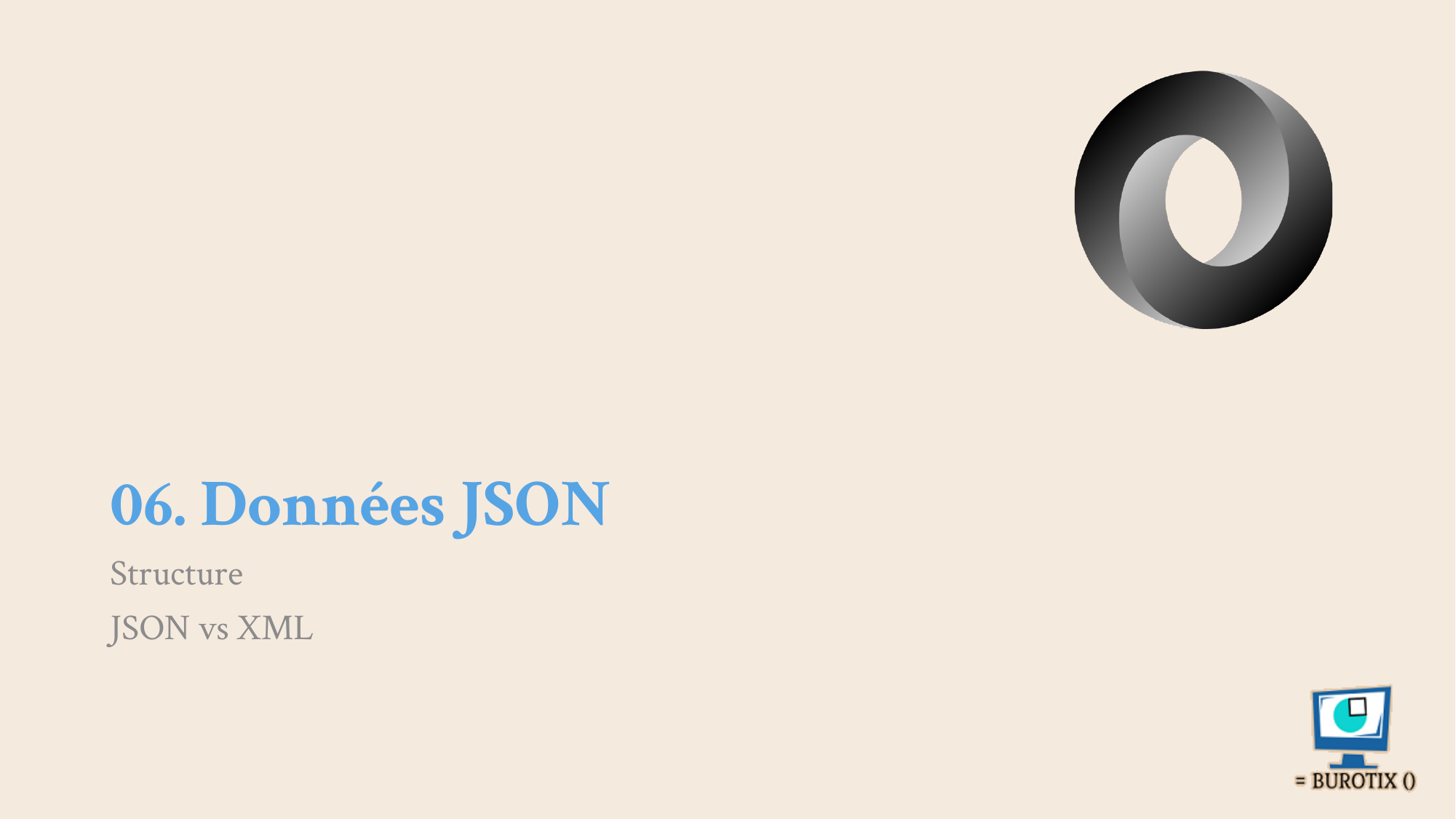

# 06. Données JSON
Structure
JSON vs XML